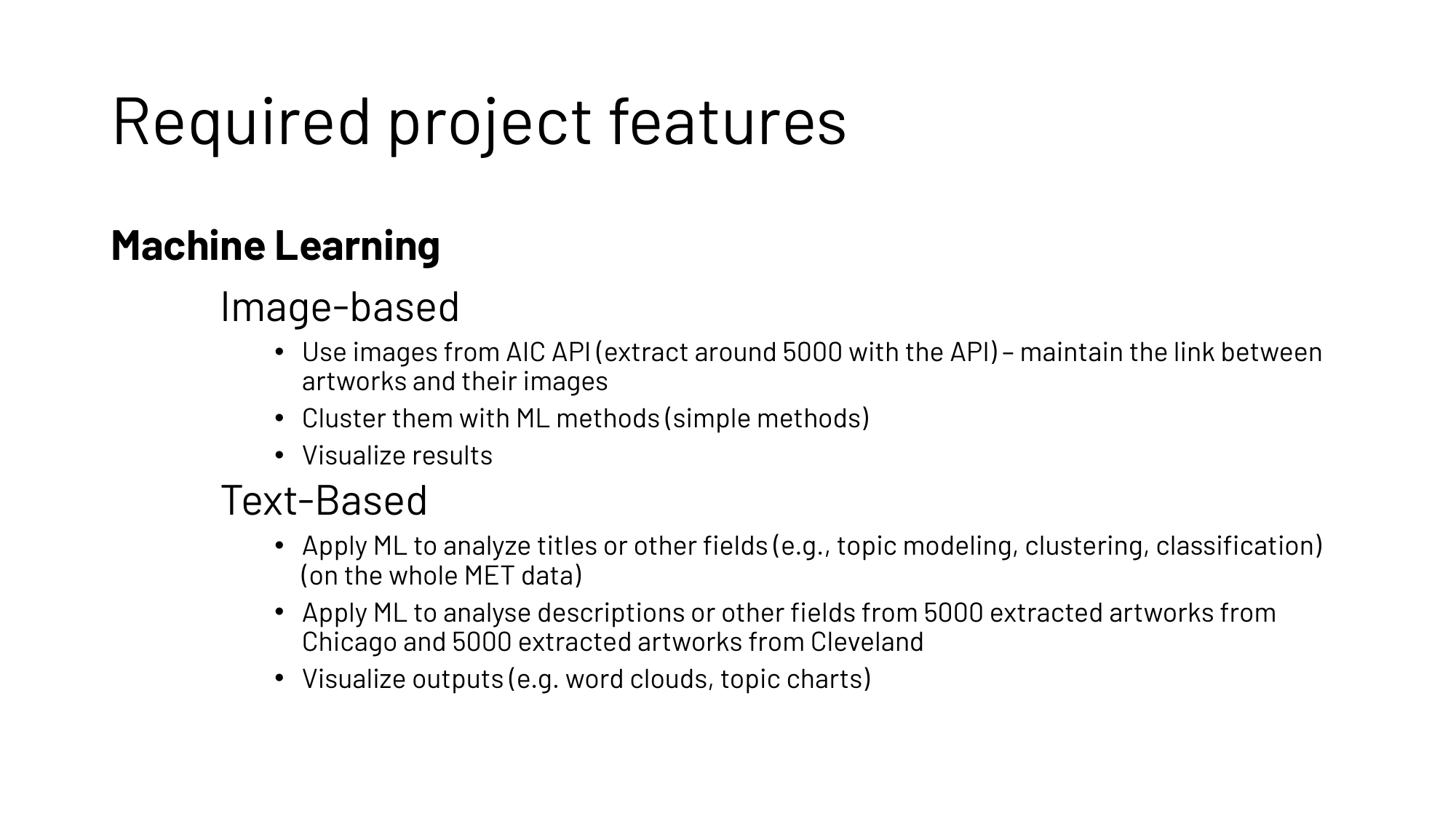

# Required project features
Machine Learning
	Image-based
Use images from AIC API (extract around 5000 with the API) – maintain the link between artworks and their images
Cluster them with ML methods (simple methods)
Visualize results
Text-Based
Apply ML to analyze titles or other fields (e.g., topic modeling, clustering, classification) (on the whole MET data)
Apply ML to analyse descriptions or other fields from 5000 extracted artworks from Chicago and 5000 extracted artworks from Cleveland
Visualize outputs (e.g. word clouds, topic charts)